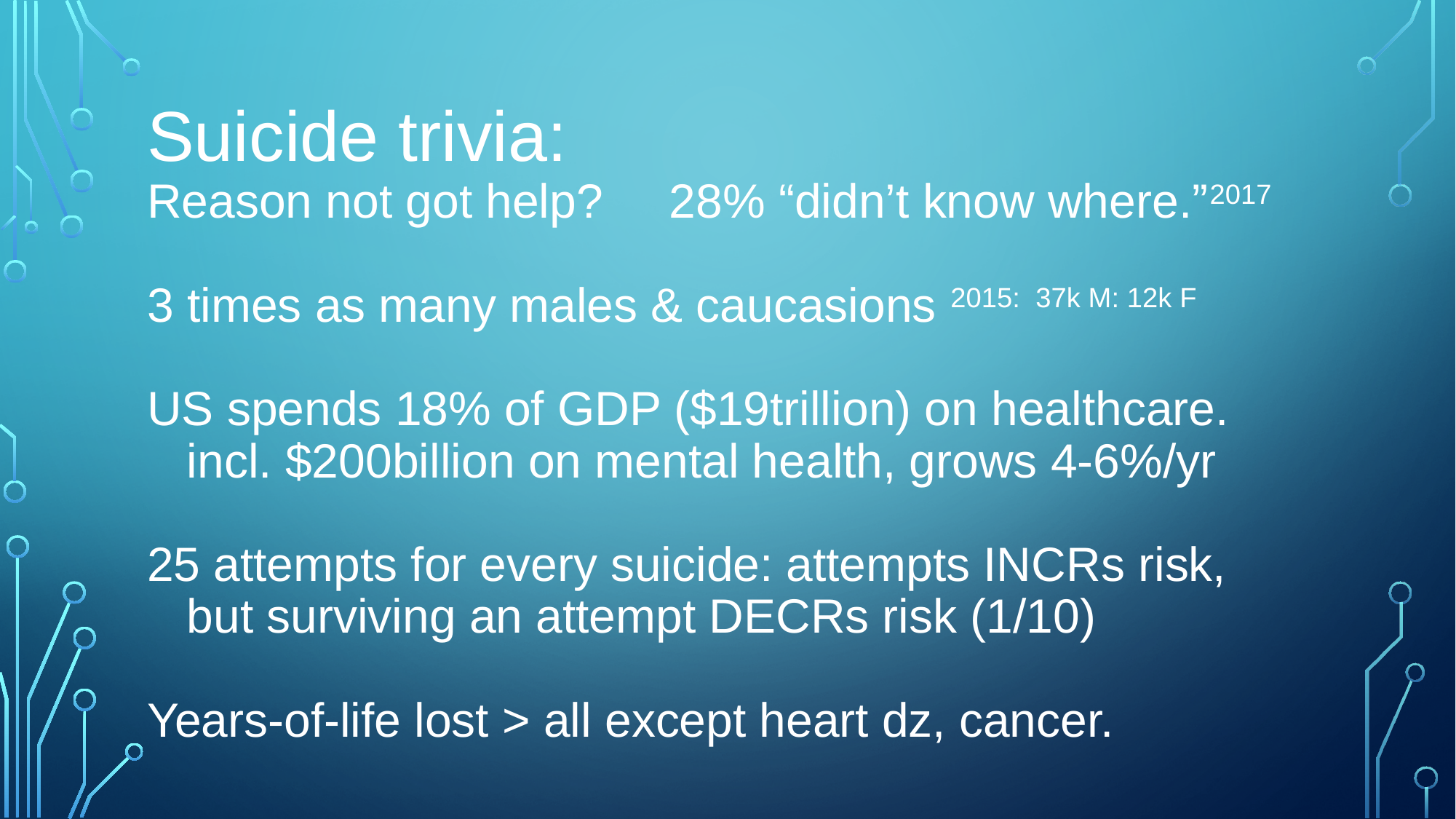

# Suicide trivia: Reason not got help?     28% “didn’t know where.”2017 3 times as many males & caucasions 2015:  37k M: 12k F US spends 18% of GDP ($19trillion) on healthcare. incl. $200billion on mental health, grows 4-6%/yr 25 attempts for every suicide: attempts INCRs risk, but surviving an attempt DECRs risk (1/10) Years-of-life lost > all except heart dz, cancer.